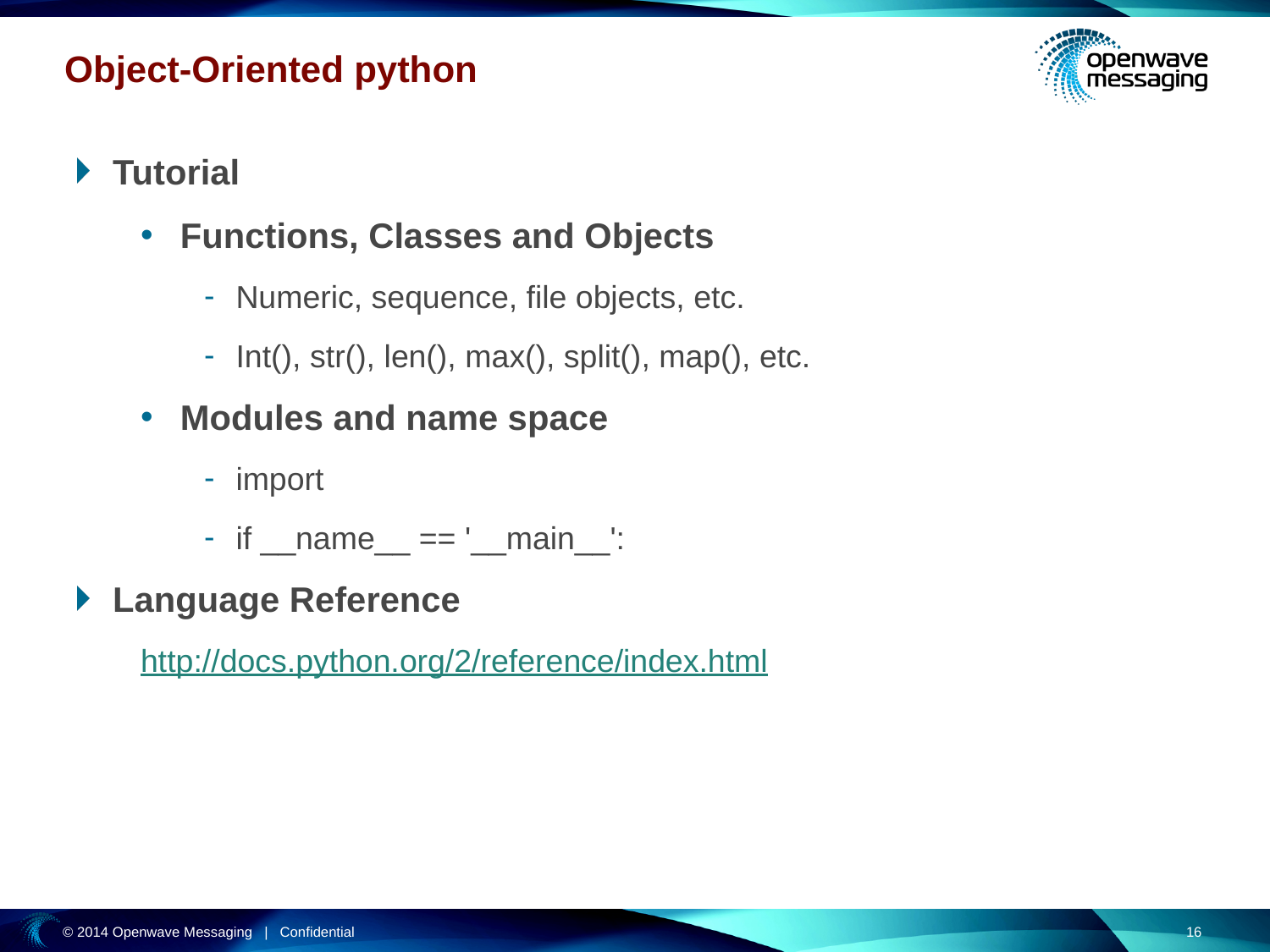

# Object-Oriented python
Tutorial
Functions, Classes and Objects
Numeric, sequence, file objects, etc.
Int(), str(), len(), max(), split(), map(), etc.
Modules and name space
import
if __name__ == '__main__':
Language Reference
http://docs.python.org/2/reference/index.html